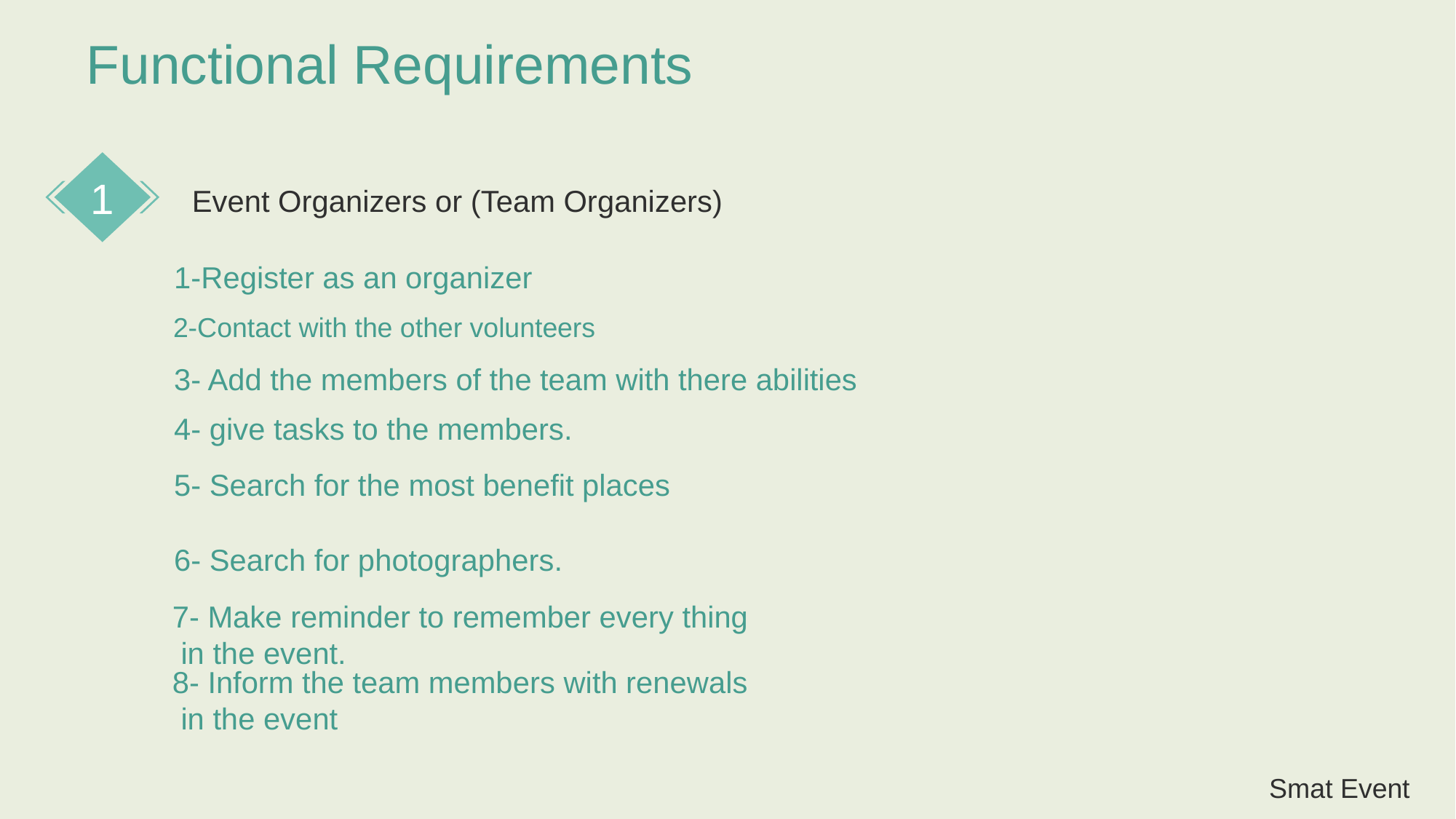

Functional Requirements
1
 Event Organizers or (Team Organizers)
1-Register as an organizer
2-Contact with the other volunteers
3- Add the members of the team with there abilities
4- give tasks to the members.
5- Search for the most benefit places
6- Search for photographers.
7- Make reminder to remember every thing
 in the event.
8- Inform the team members with renewals
 in the event
Smat Event